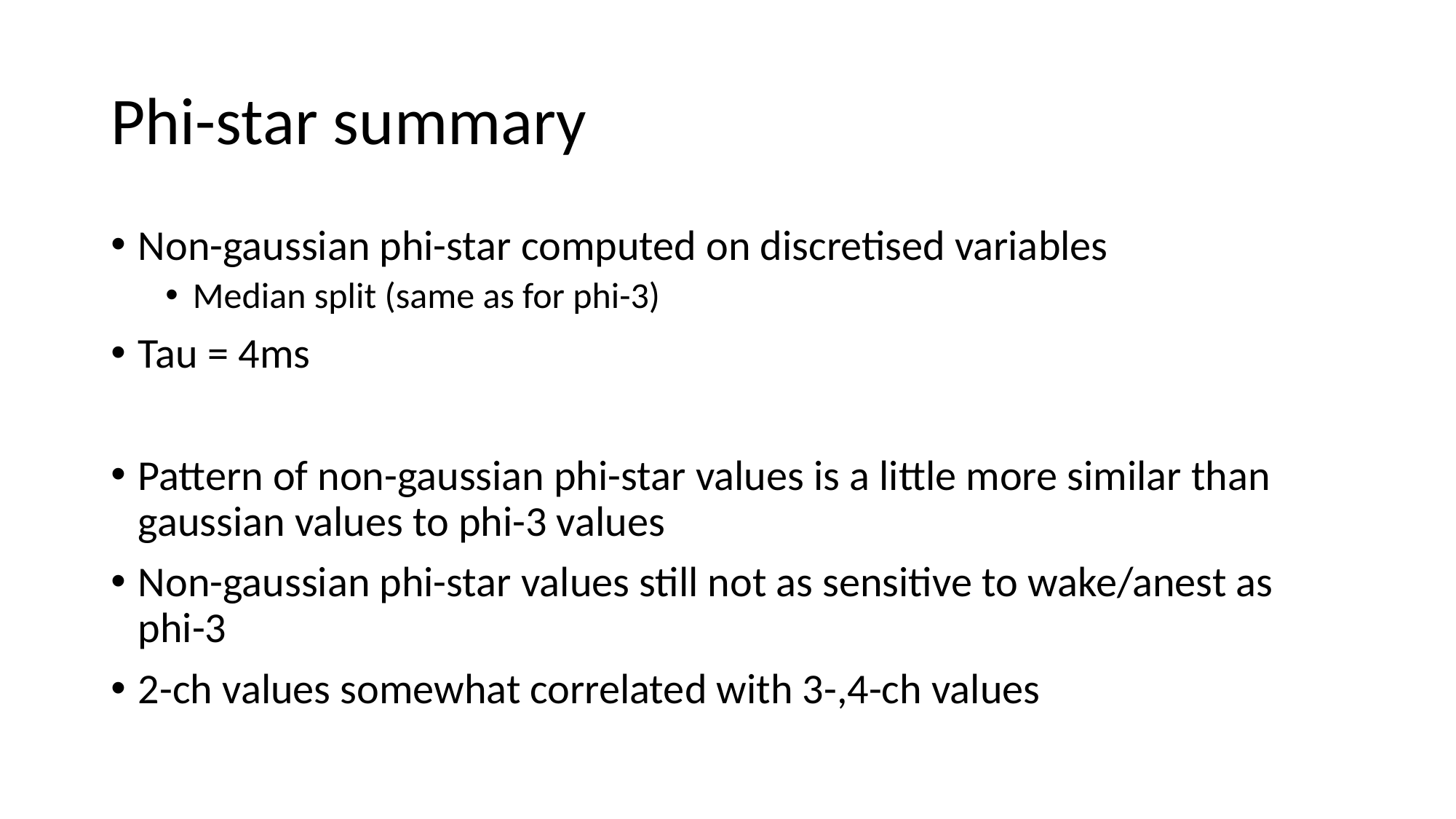

# Phi-star summary
Non-gaussian phi-star computed on discretised variables
Median split (same as for phi-3)
Tau = 4ms

Pattern of non-gaussian phi-star values is a little more similar than gaussian values to phi-3 values
Non-gaussian phi-star values still not as sensitive to wake/anest as phi-3
2-ch values somewhat correlated with 3-,4-ch values